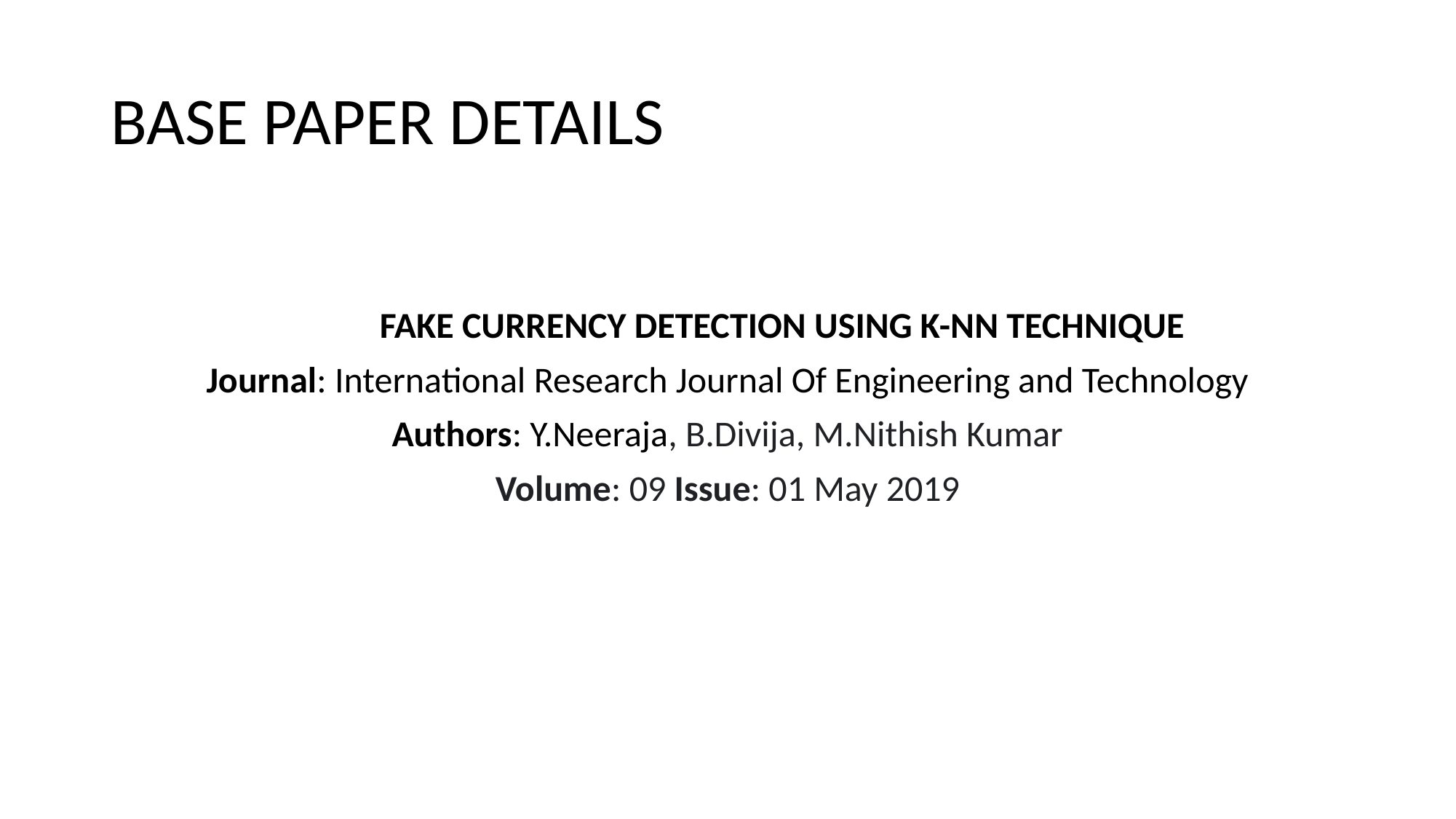

# BASE PAPER DETAILS
	 FAKE CURRENCY DETECTION USING K-NN TECHNIQUE
Journal: International Research Journal Of Engineering and Technology
Authors: Y.Neeraja, B.Divija, M.Nithish Kumar
Volume: 09 Issue: 01 May 2019